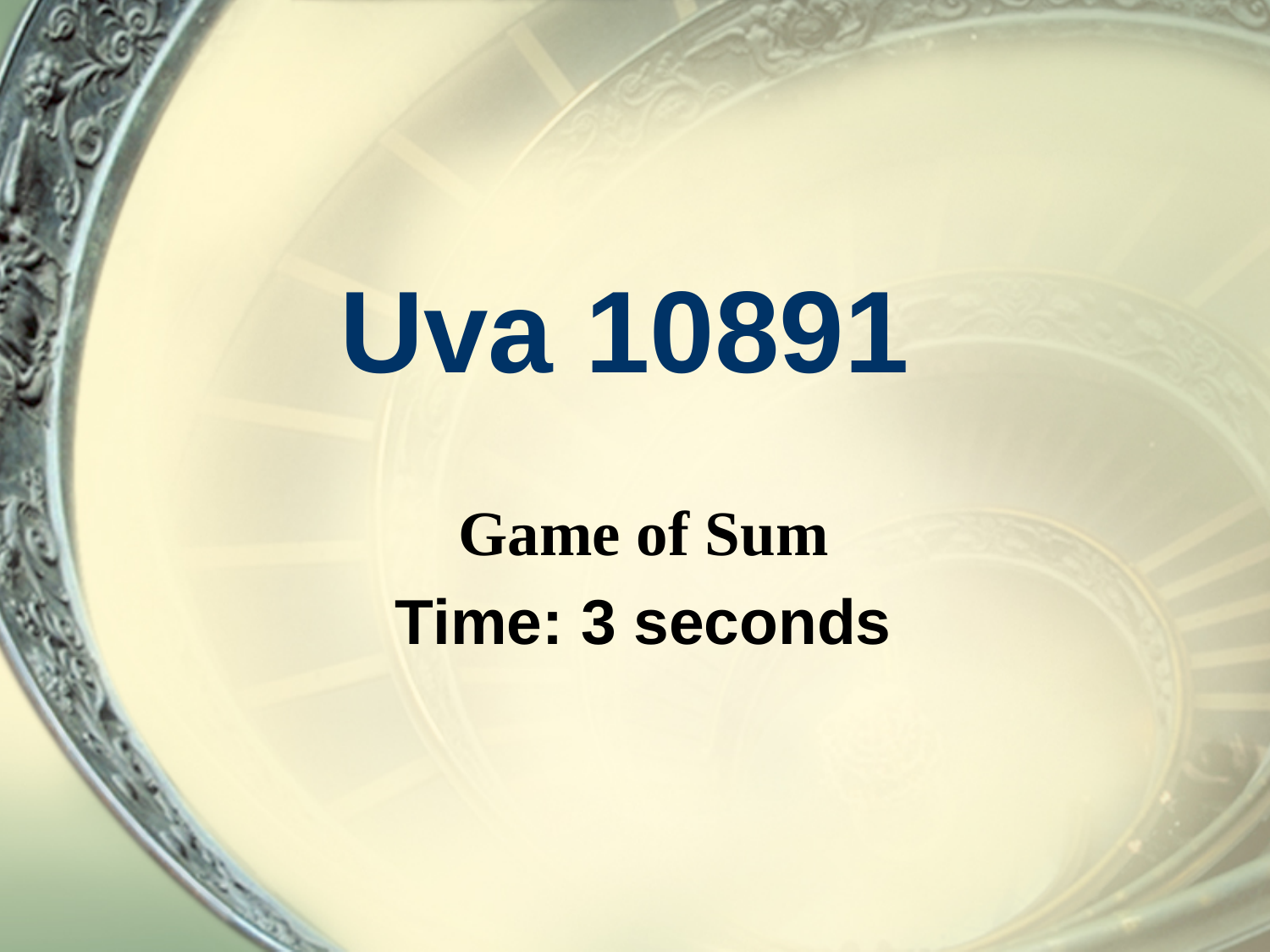

# Uva 10891
Game of Sum
Time: 3 seconds